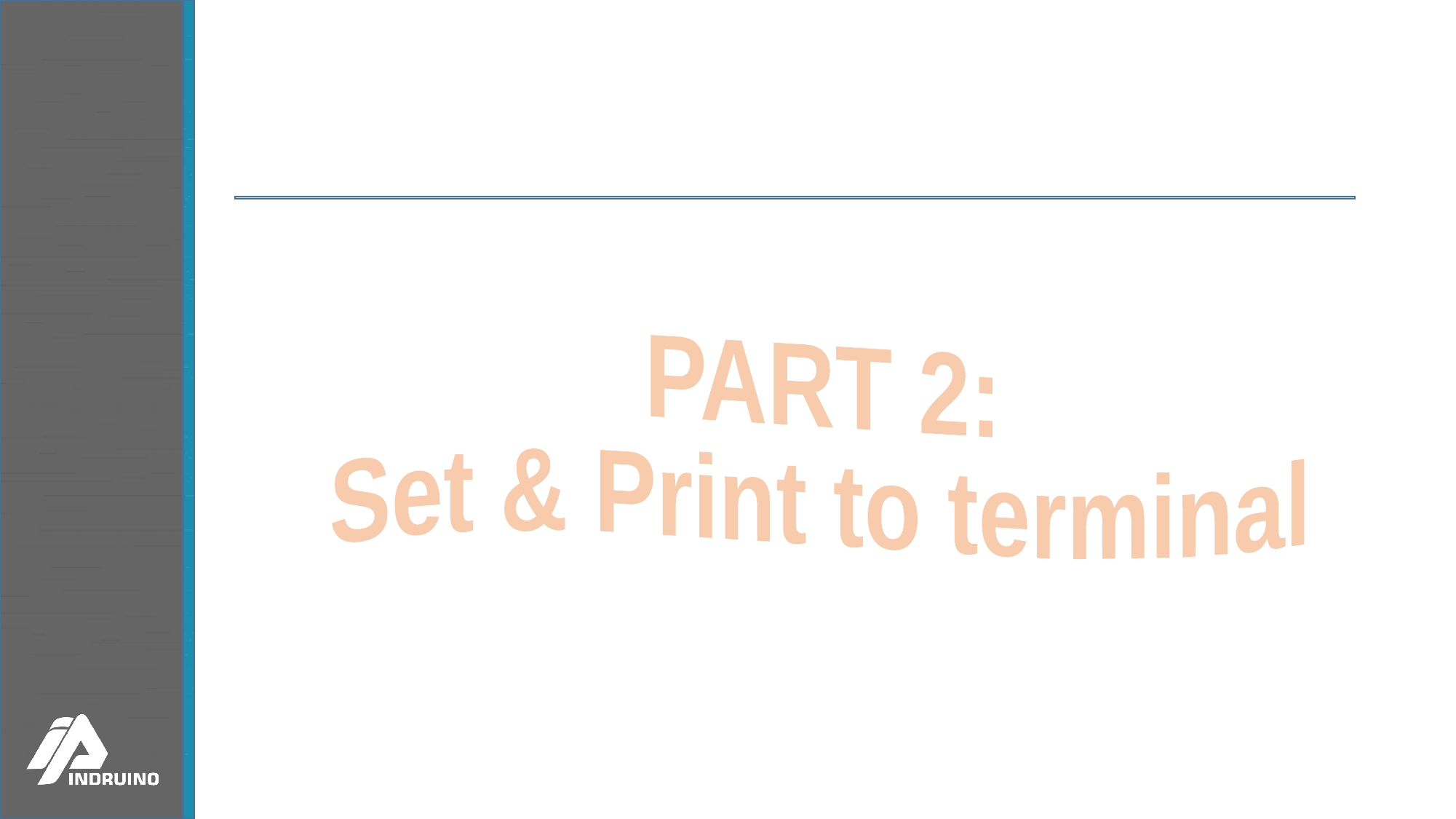

PART 2:
Set & Print to terminal